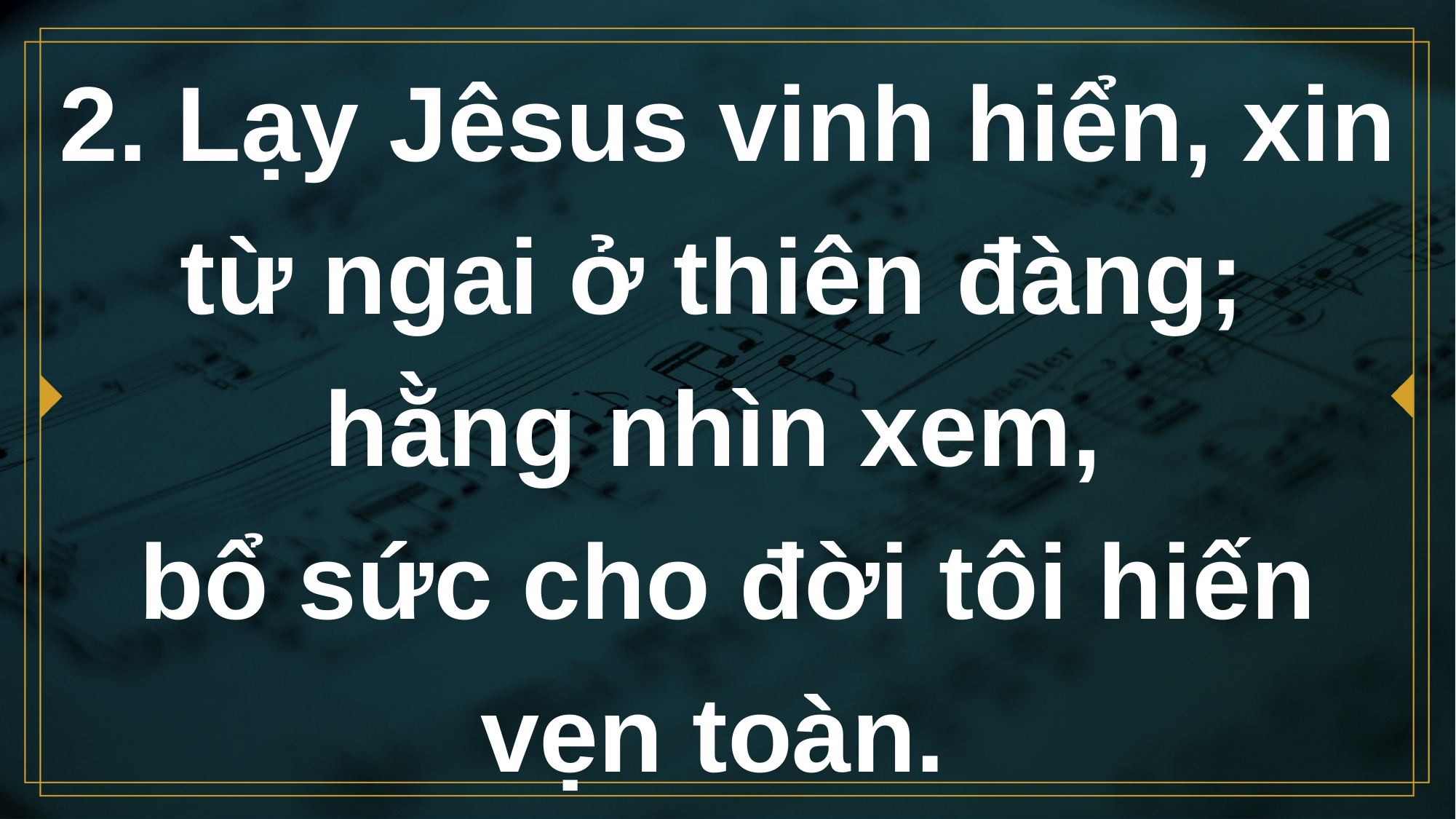

# 2. Lạy Jêsus vinh hiển, xin từ ngai ở thiên đàng; hằng nhìn xem, bổ sức cho đời tôi hiến vẹn toàn.